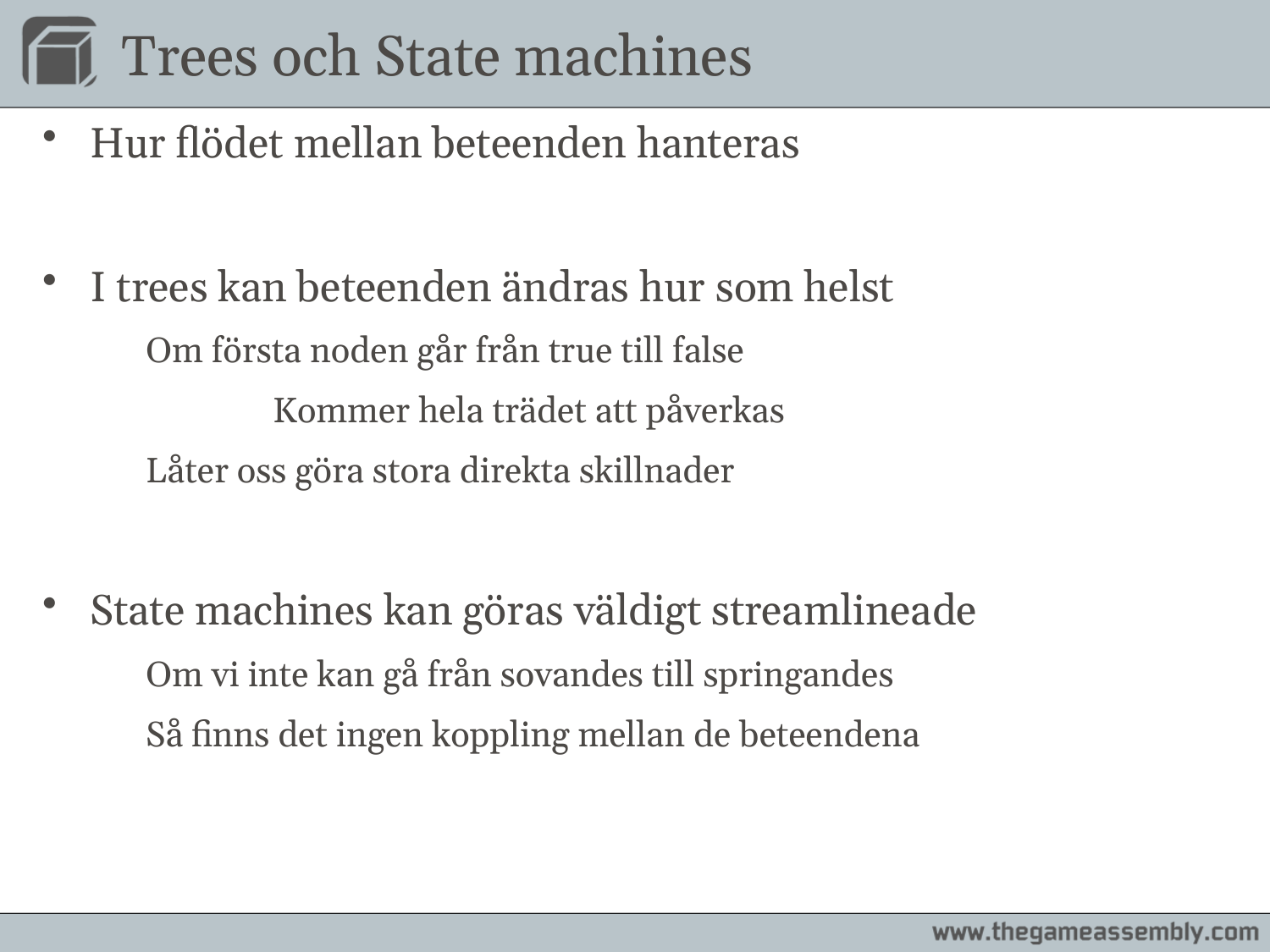

# Trees och State machines
Hur flödet mellan beteenden hanteras

I trees kan beteenden ändras hur som helst
	Om första noden går från true till false
		Kommer hela trädet att påverkas
	Låter oss göra stora direkta skillnader

State machines kan göras väldigt streamlineade
	Om vi inte kan gå från sovandes till springandes
	Så finns det ingen koppling mellan de beteendena